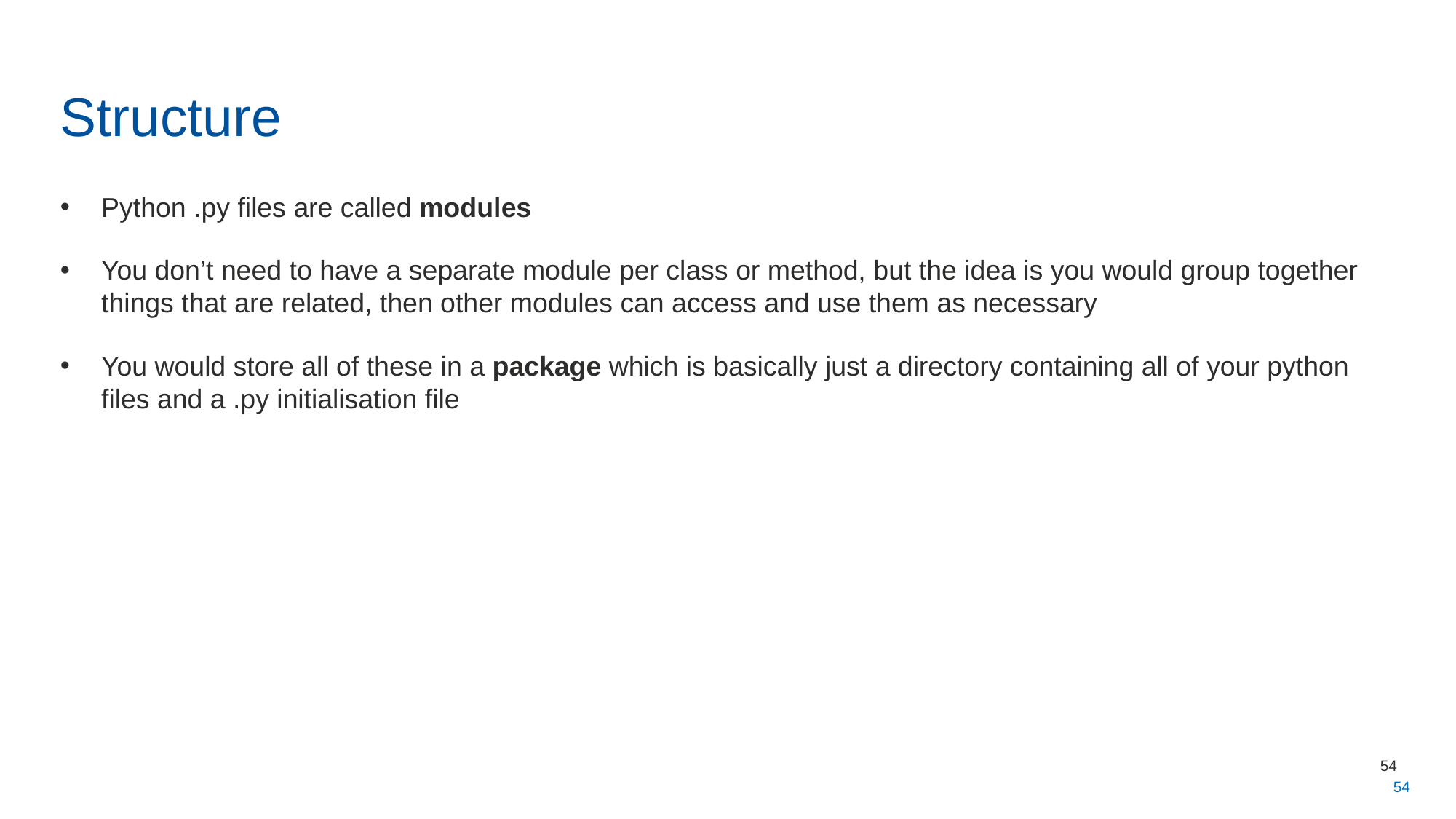

# Structure
Python .py files are called modules
You don’t need to have a separate module per class or method, but the idea is you would group together things that are related, then other modules can access and use them as necessary
You would store all of these in a package which is basically just a directory containing all of your python files and a .py initialisation file
54